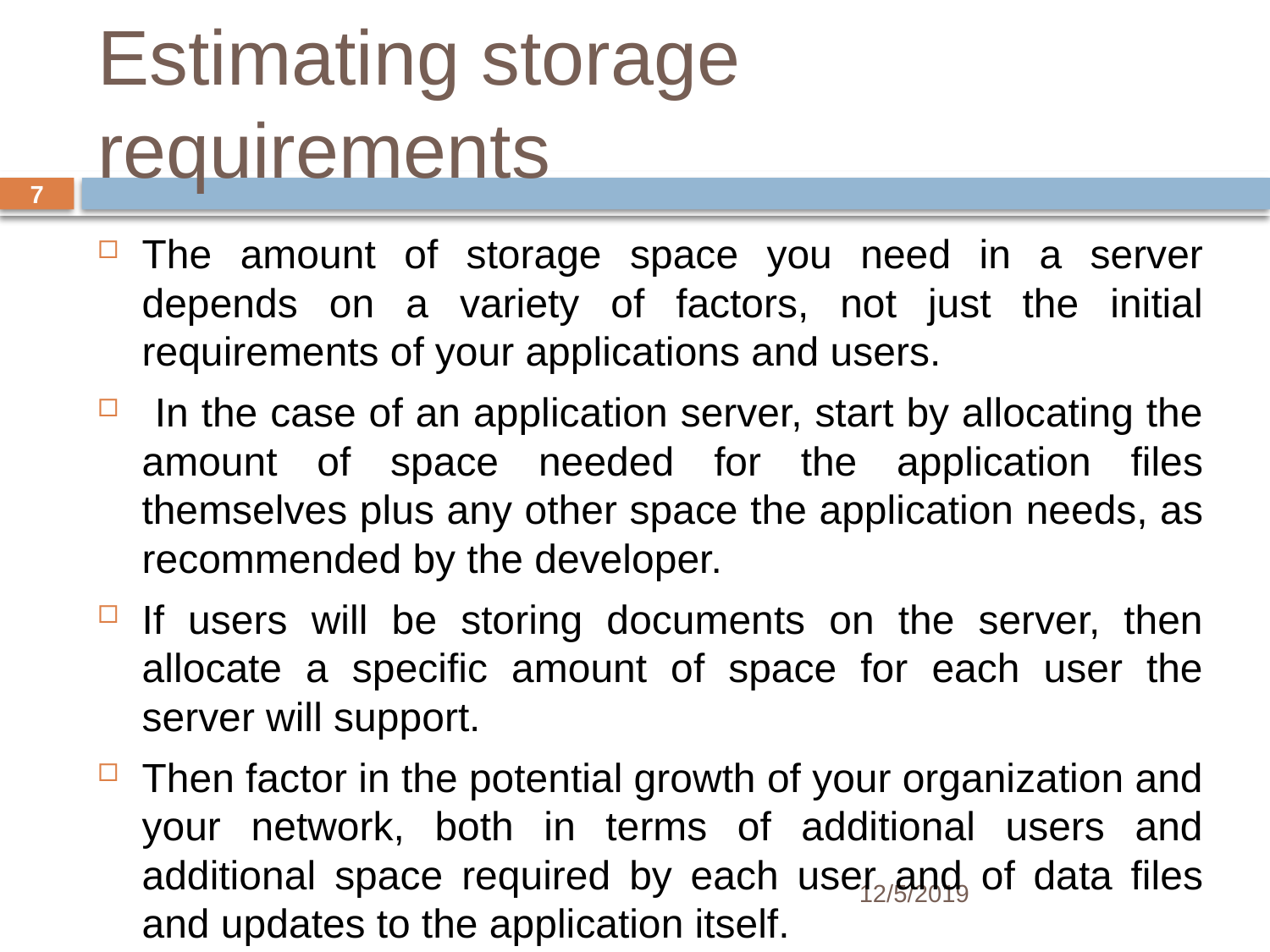

# Estimating storage requirements
7
The amount of storage space you need in a server depends on a variety of factors, not just the initial requirements of your applications and users.
 In the case of an application server, start by allocating the amount of space needed for the application files themselves plus any other space the application needs, as recommended by the developer.
If users will be storing documents on the server, then allocate a specific amount of space for each user the server will support.
Then factor in the potential growth of your organization and your network, both in terms of additional users and additional space required by each user and of data files and updates to the application itself.
12/5/2019